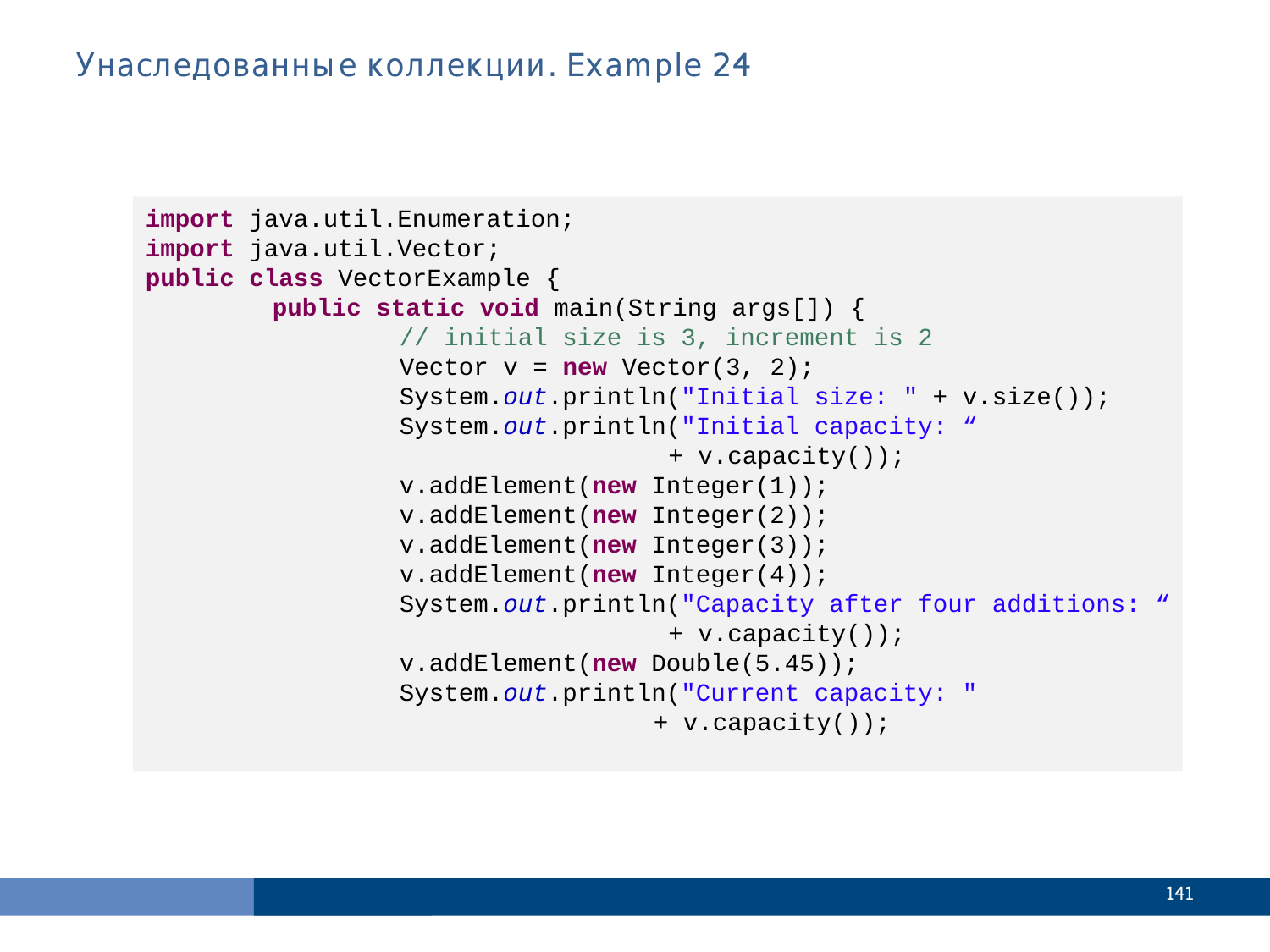

Унаследованные коллекции. Example 24
import java.util.Enumeration;
import java.util.Vector;
public class VectorExample {
	public static void main(String args[]) {
		// initial size is 3, increment is 2
		Vector v = new Vector(3, 2);
		System.out.println("Initial size: " + v.size());
		System.out.println("Initial capacity: “
				 + v.capacity());
		v.addElement(new Integer(1));
		v.addElement(new Integer(2));
		v.addElement(new Integer(3));
		v.addElement(new Integer(4));
		System.out.println("Capacity after four additions: “
				 + v.capacity());
		v.addElement(new Double(5.45));
		System.out.println("Current capacity: "
				+ v.capacity());

141